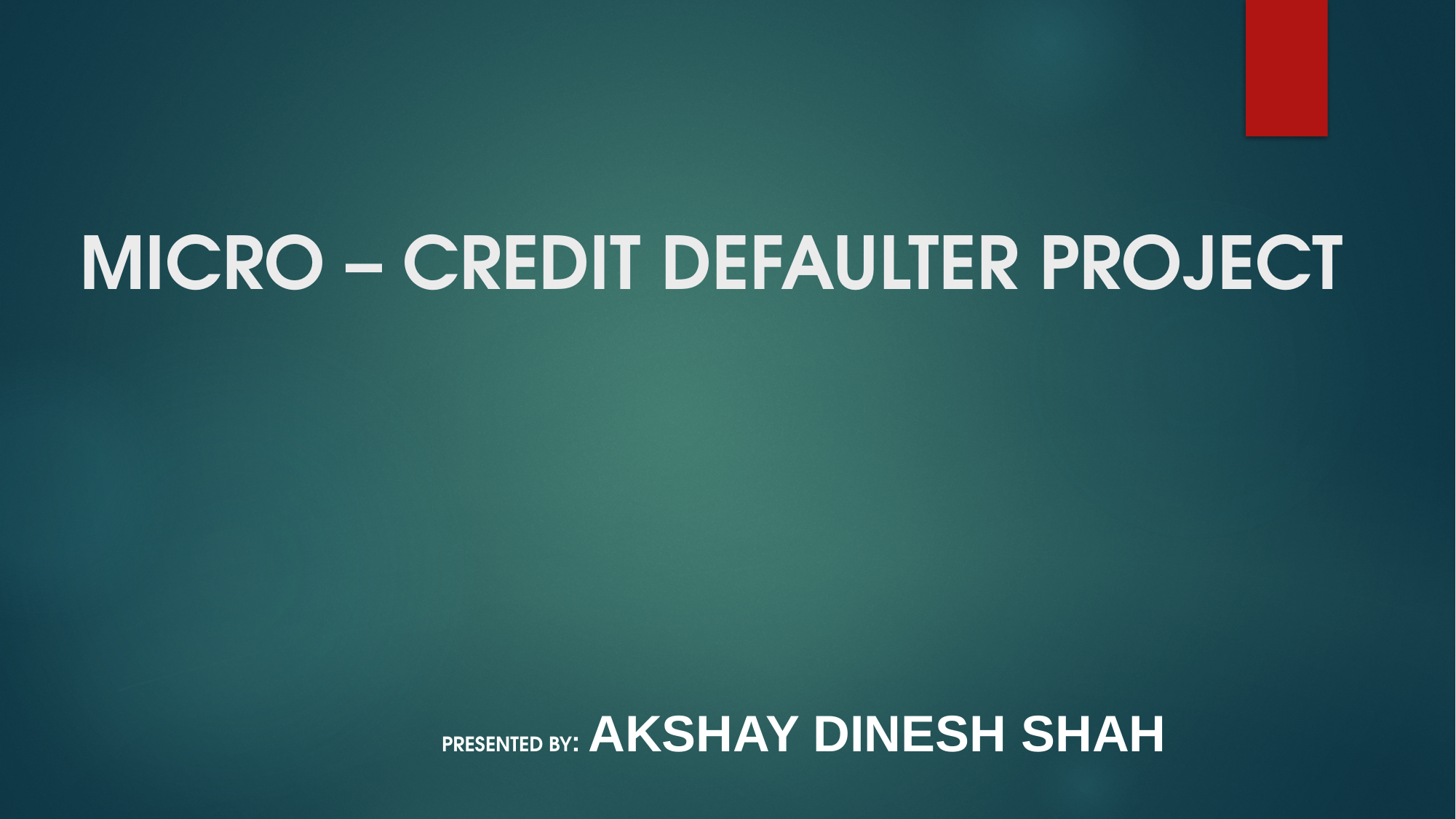

# MICRO – CREDIT DEFAULTER PROJECT
Presented By: Akshay Dinesh Shah